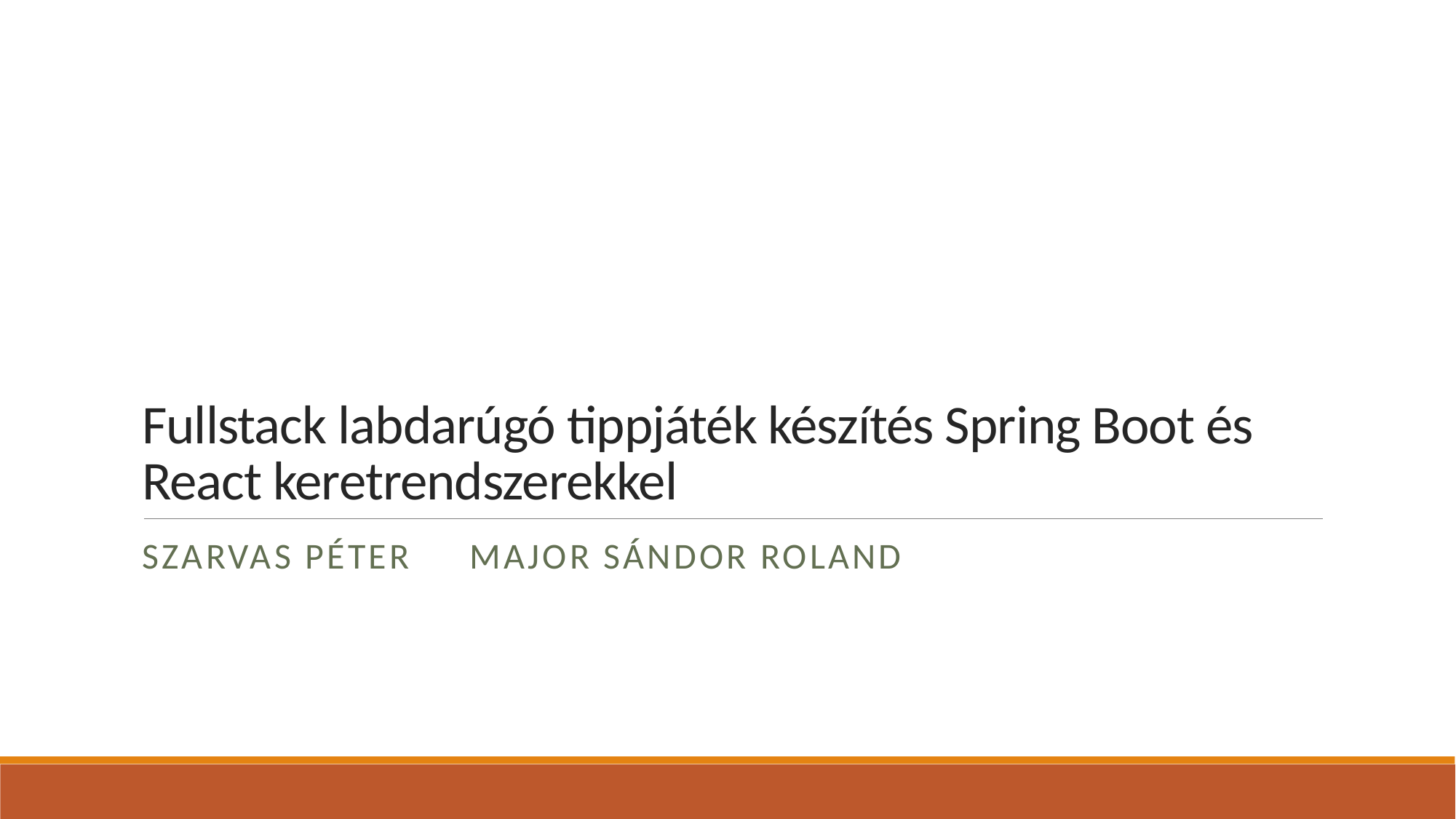

# Fullstack labdarúgó tippjáték készítés Spring Boot és React keretrendszerekkel
Szarvas Péter	Major Sándor Roland